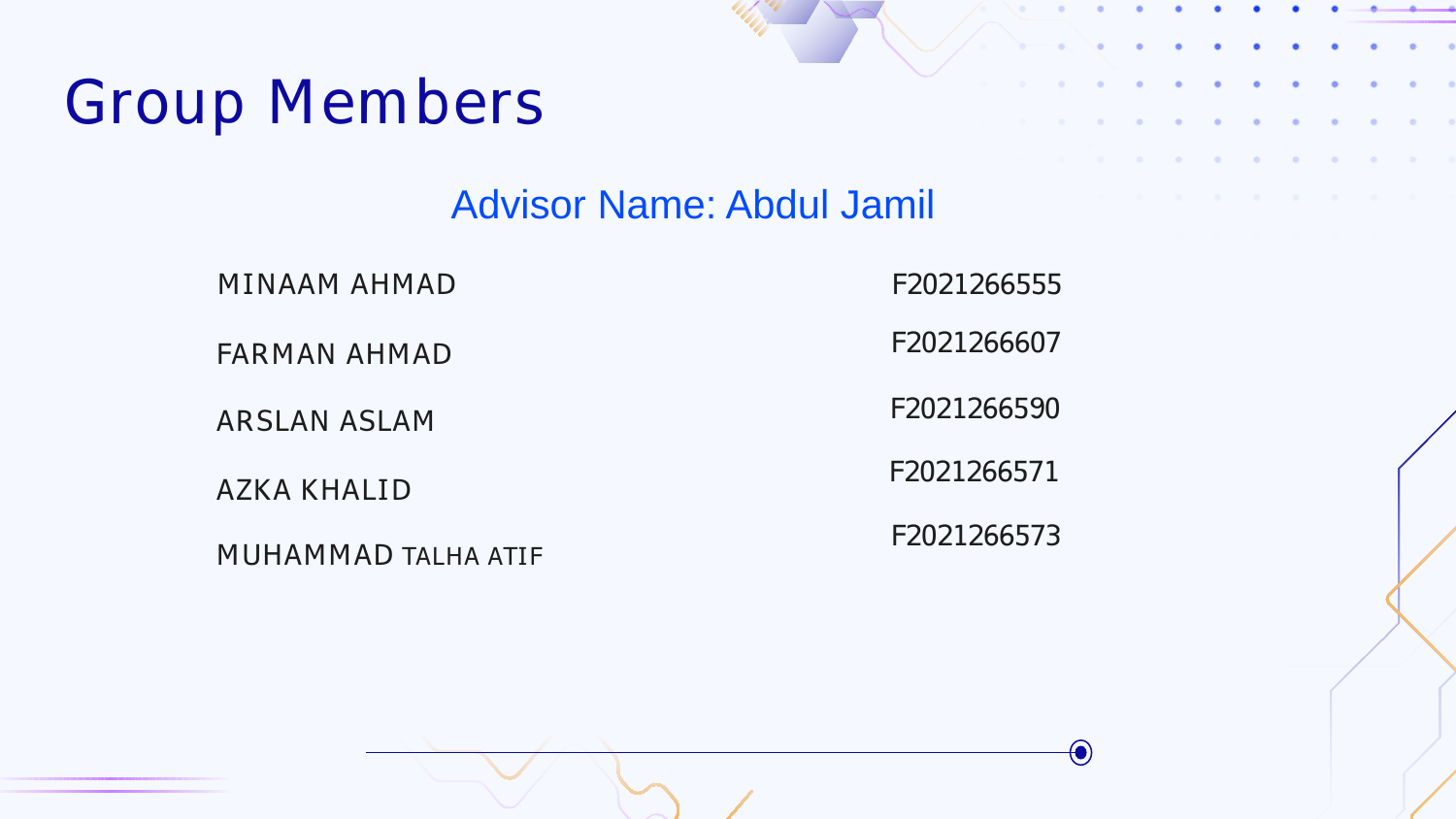

# Group Members
Advisor Name: Abdul Jamil
MINAAM AHMAD
F2021266555
F2021266607
FARMAN AHMAD
F2021266590
ARSLAN ASLAM
F2021266571
AZKA KHALID
F2021266573
MUHAMMAD TALHA ATIF